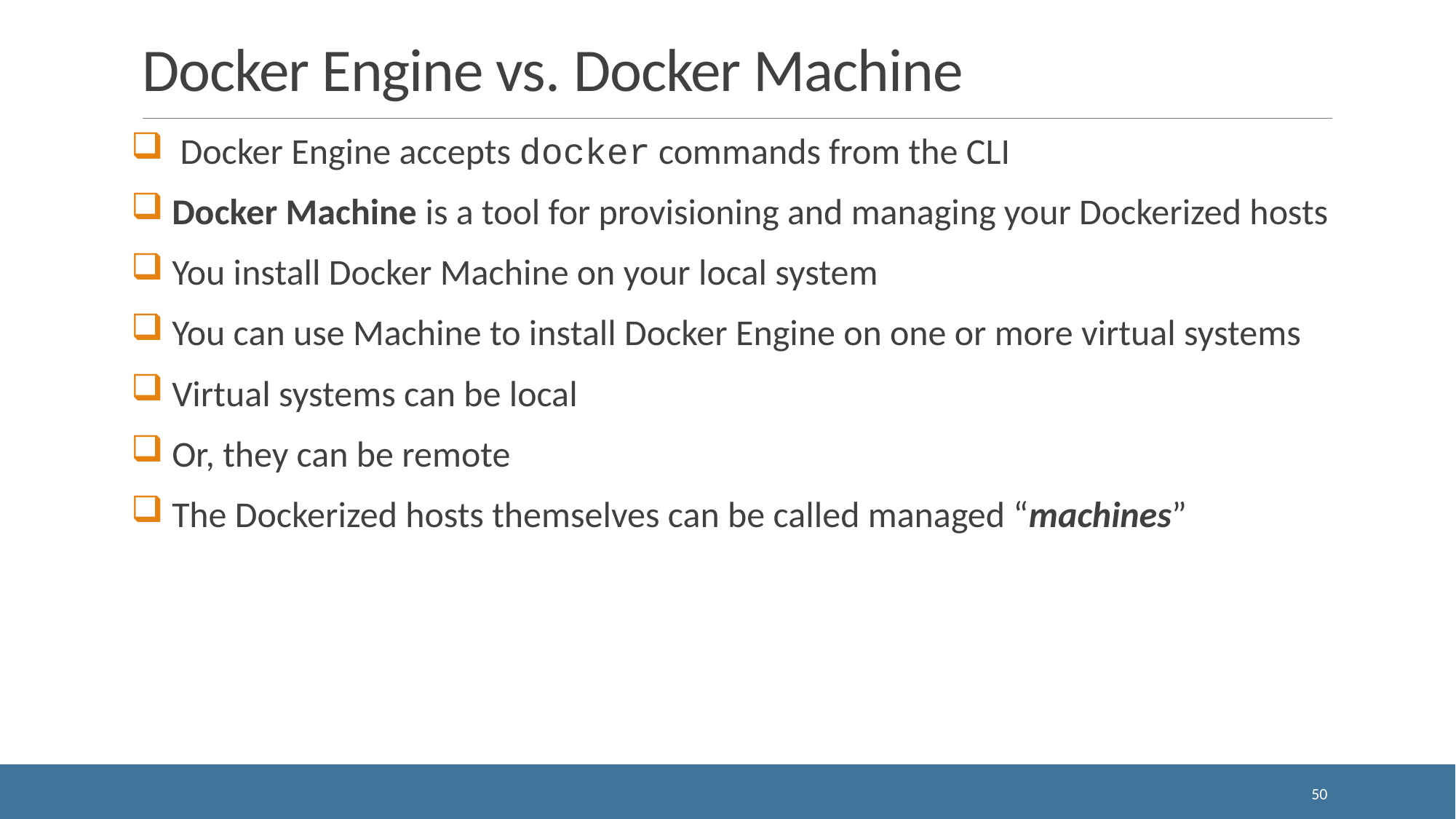

# Docker Engine vs. Docker Machine
  Docker Engine accepts docker commands from the CLI
 Docker Machine is a tool for provisioning and managing your Dockerized hosts
 You install Docker Machine on your local system
 You can use Machine to install Docker Engine on one or more virtual systems
 Virtual systems can be local
 Or, they can be remote
 The Dockerized hosts themselves can be called managed “machines”

50